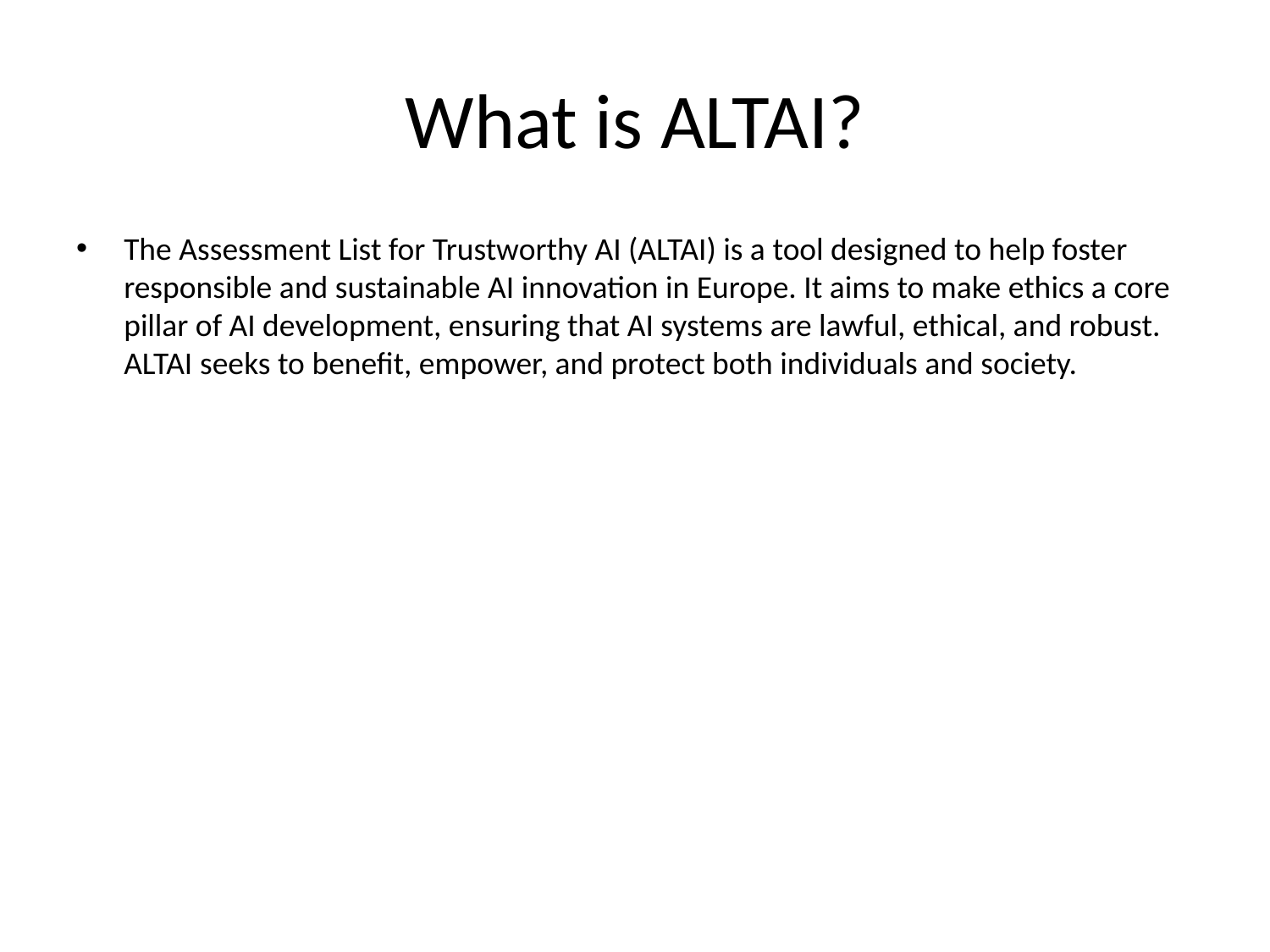

# What is ALTAI?
The Assessment List for Trustworthy AI (ALTAI) is a tool designed to help foster responsible and sustainable AI innovation in Europe. It aims to make ethics a core pillar of AI development, ensuring that AI systems are lawful, ethical, and robust. ALTAI seeks to benefit, empower, and protect both individuals and society.